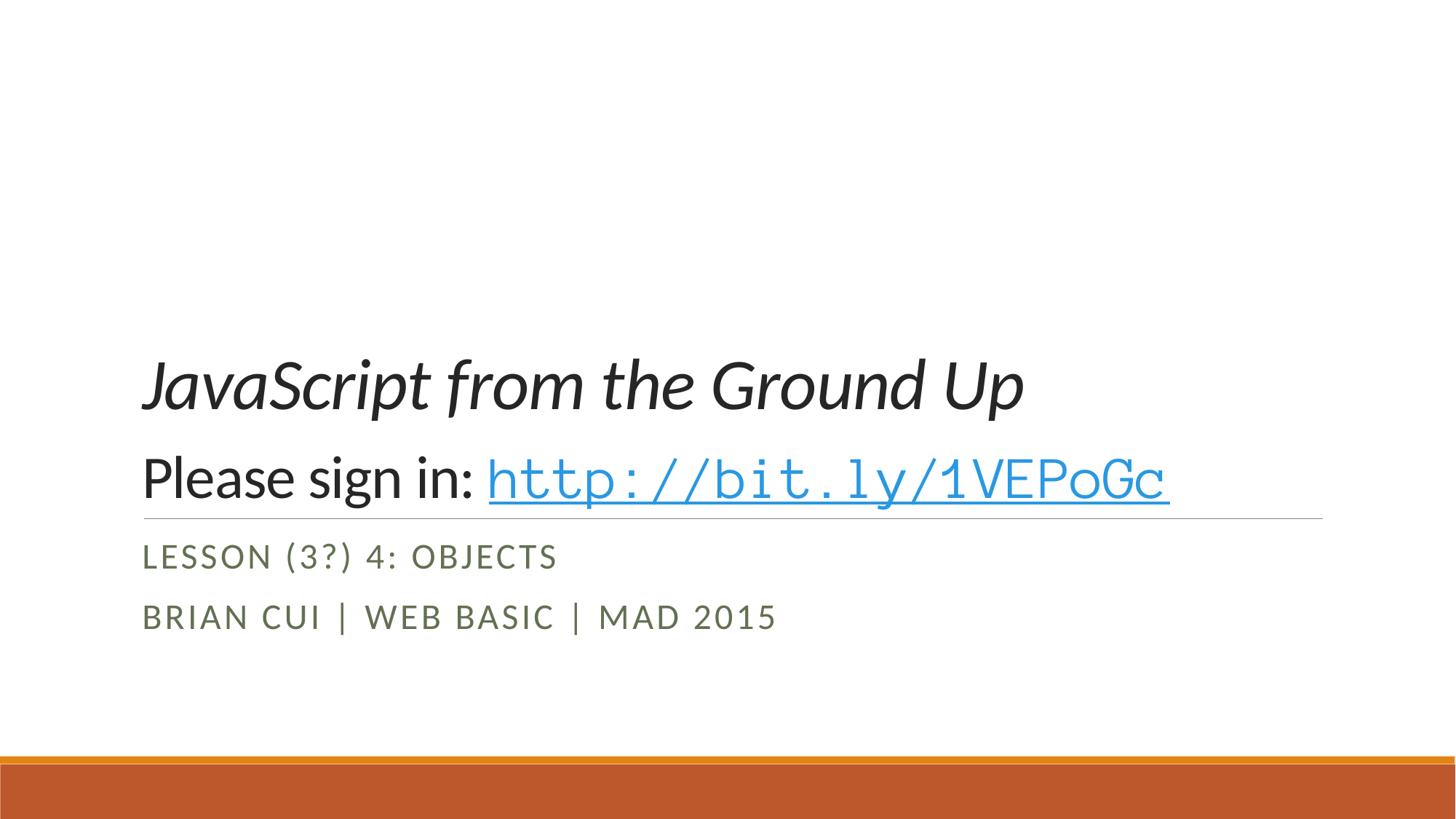

# JavaScript from the Ground Up Please sign in: http://bit.ly/1VEPoGc
Lesson (3?) 4: OBJECTS
Brian Cui | Web Basic | MAD 2015